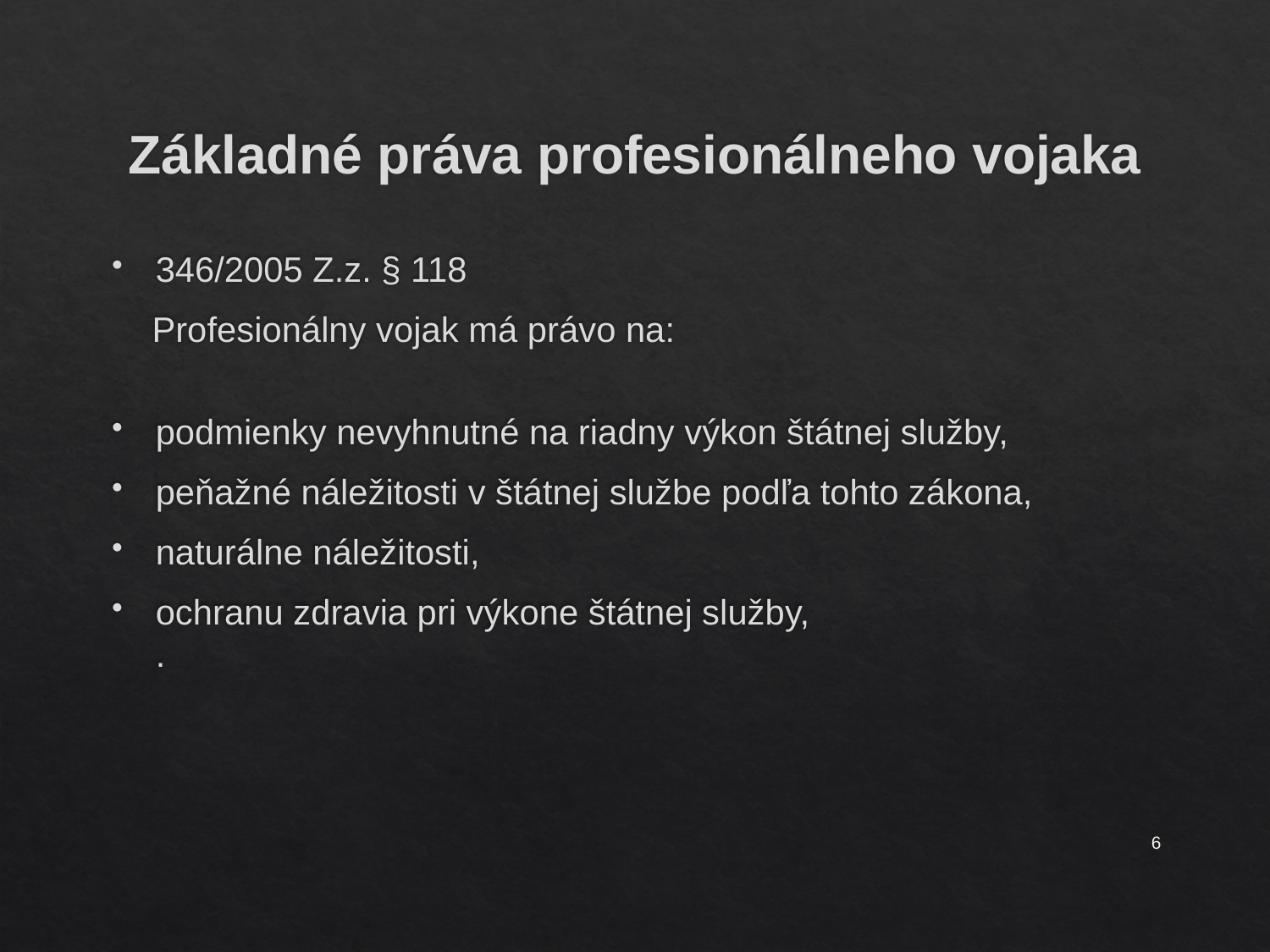

# Základné práva profesionálneho vojaka
346/2005 Z.z. § 118
    Profesionálny vojak má právo na:
podmienky nevyhnutné na riadny výkon štátnej služby,
peňažné náležitosti v štátnej službe podľa tohto zákona,
naturálne náležitosti,
ochranu zdravia pri výkone štátnej služby,
.
6